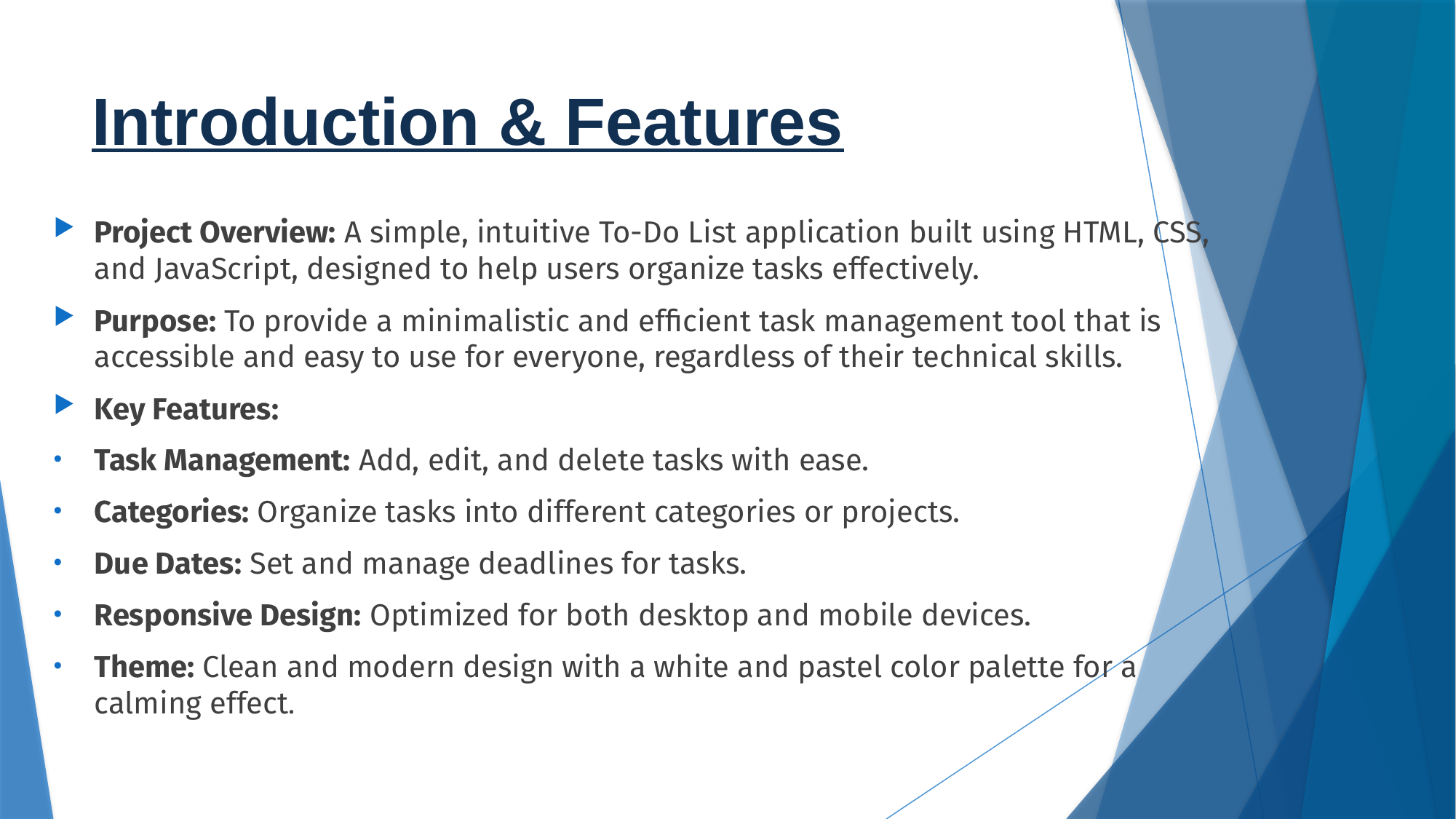

# Introduction & Features
Project Overview: A simple, intuitive To-Do List application built using HTML, CSS, and JavaScript, designed to help users organize tasks effectively.
Purpose: To provide a minimalistic and efficient task management tool that is accessible and easy to use for everyone, regardless of their technical skills.
Key Features:
Task Management: Add, edit, and delete tasks with ease.
Categories: Organize tasks into different categories or projects.
Due Dates: Set and manage deadlines for tasks.
Responsive Design: Optimized for both desktop and mobile devices.
Theme: Clean and modern design with a white and pastel color palette for a calming effect.